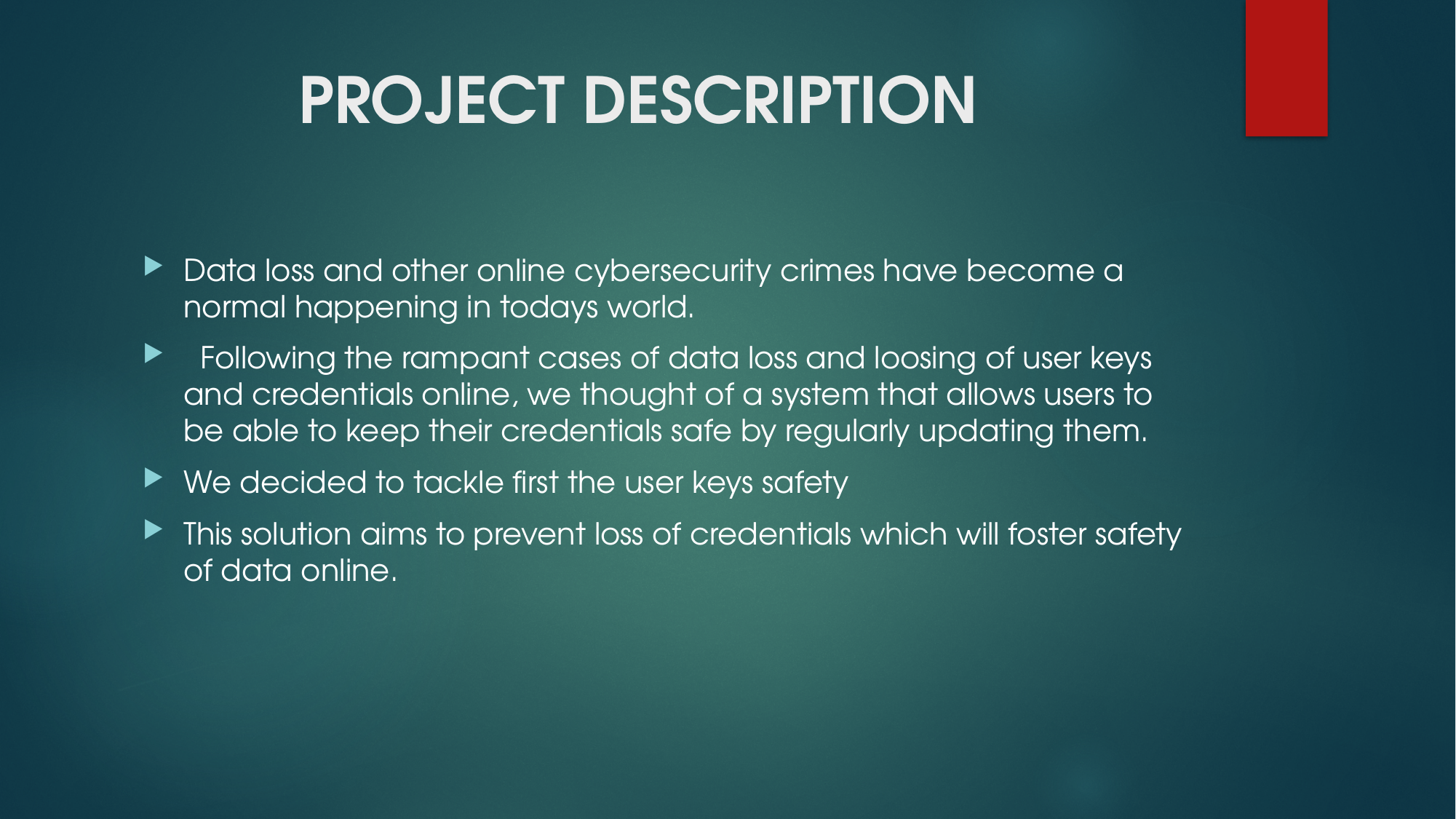

# PROJECT DESCRIPTION
Data loss and other online cybersecurity crimes have become a normal happening in todays world.
  Following the rampant cases of data loss and loosing of user keys and credentials online, we thought of a system that allows users to be able to keep their credentials safe by regularly updating them.
We decided to tackle first the user keys safety
This solution aims to prevent loss of credentials which will foster safety of data online.